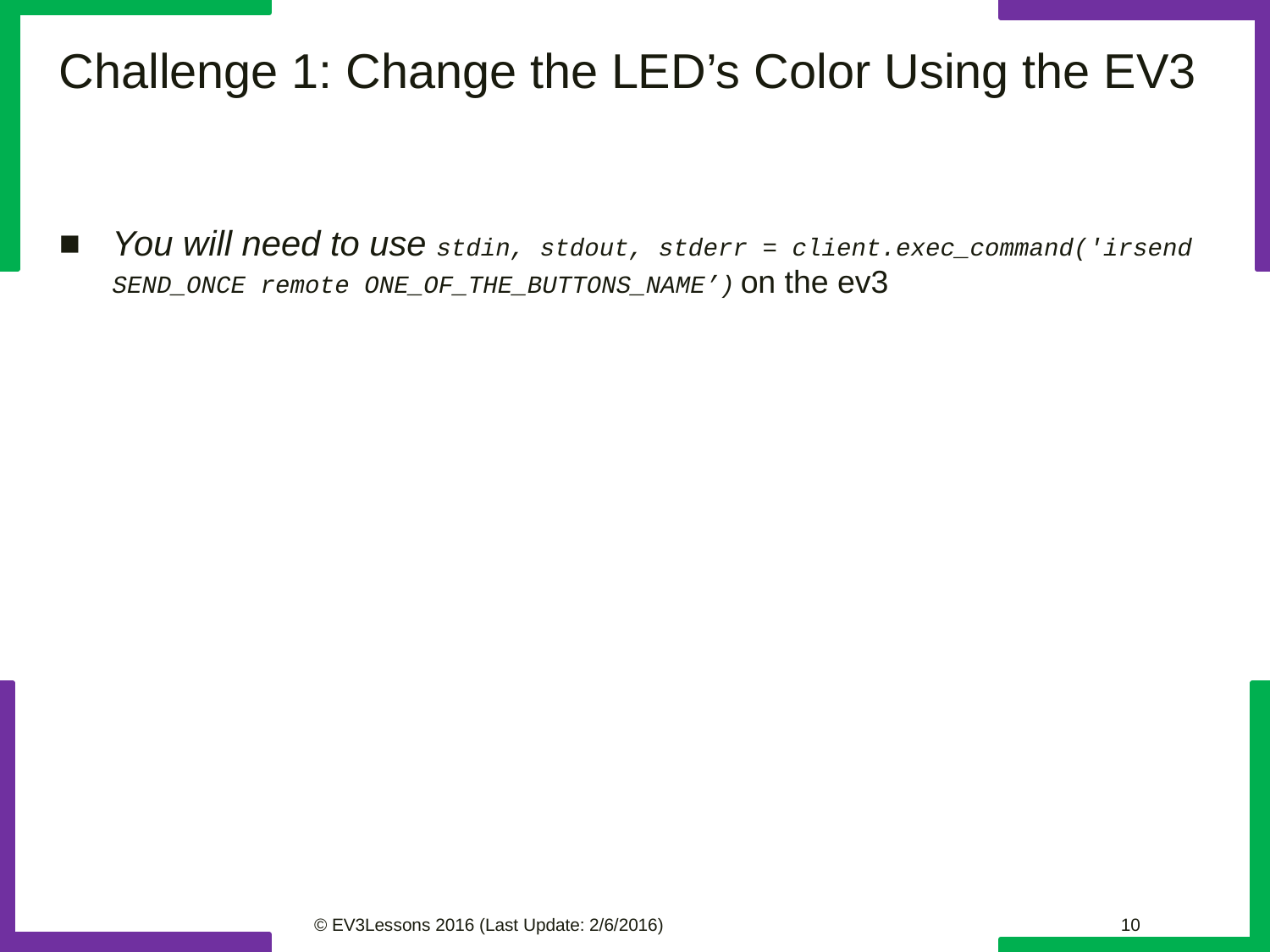

# Challenge 1: Change the LED’s Color Using the EV3
You will need to use stdin, stdout, stderr = client.exec_command('irsend SEND_ONCE remote ONE_OF_THE_BUTTONS_NAME’) on the ev3

© EV3Lessons 2016 (Last Update: 2/6/2016)
10